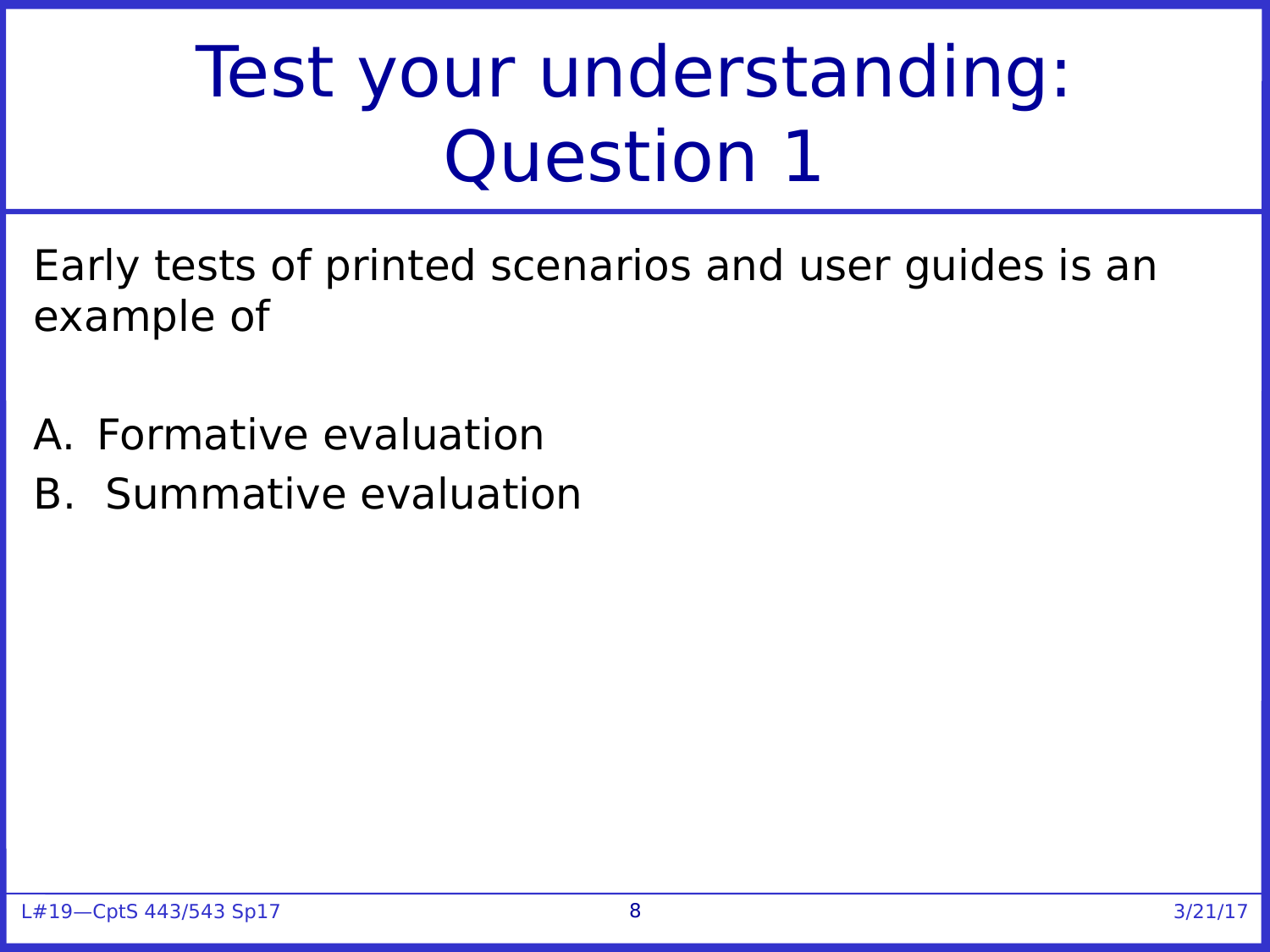

# Test your understanding: Question 1
Early tests of printed scenarios and user guides is an example of

Formative evaluation
Summative evaluation
8